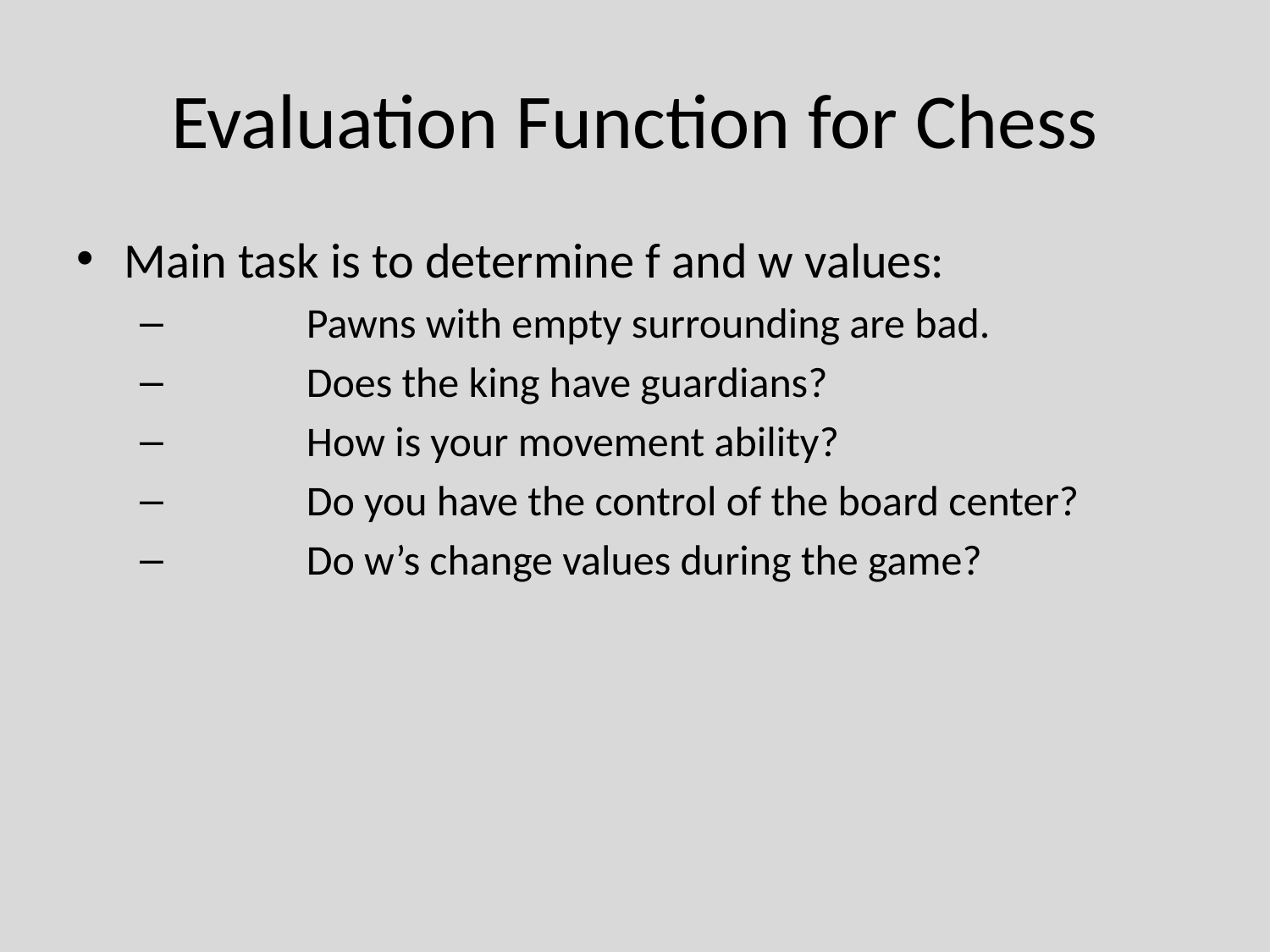

# Evaluation Function for Chess
Main task is to determine f and w values:
	Pawns with empty surrounding are bad.
	Does the king have guardians?
	How is your movement ability?
	Do you have the control of the board center?
	Do w’s change values during the game?